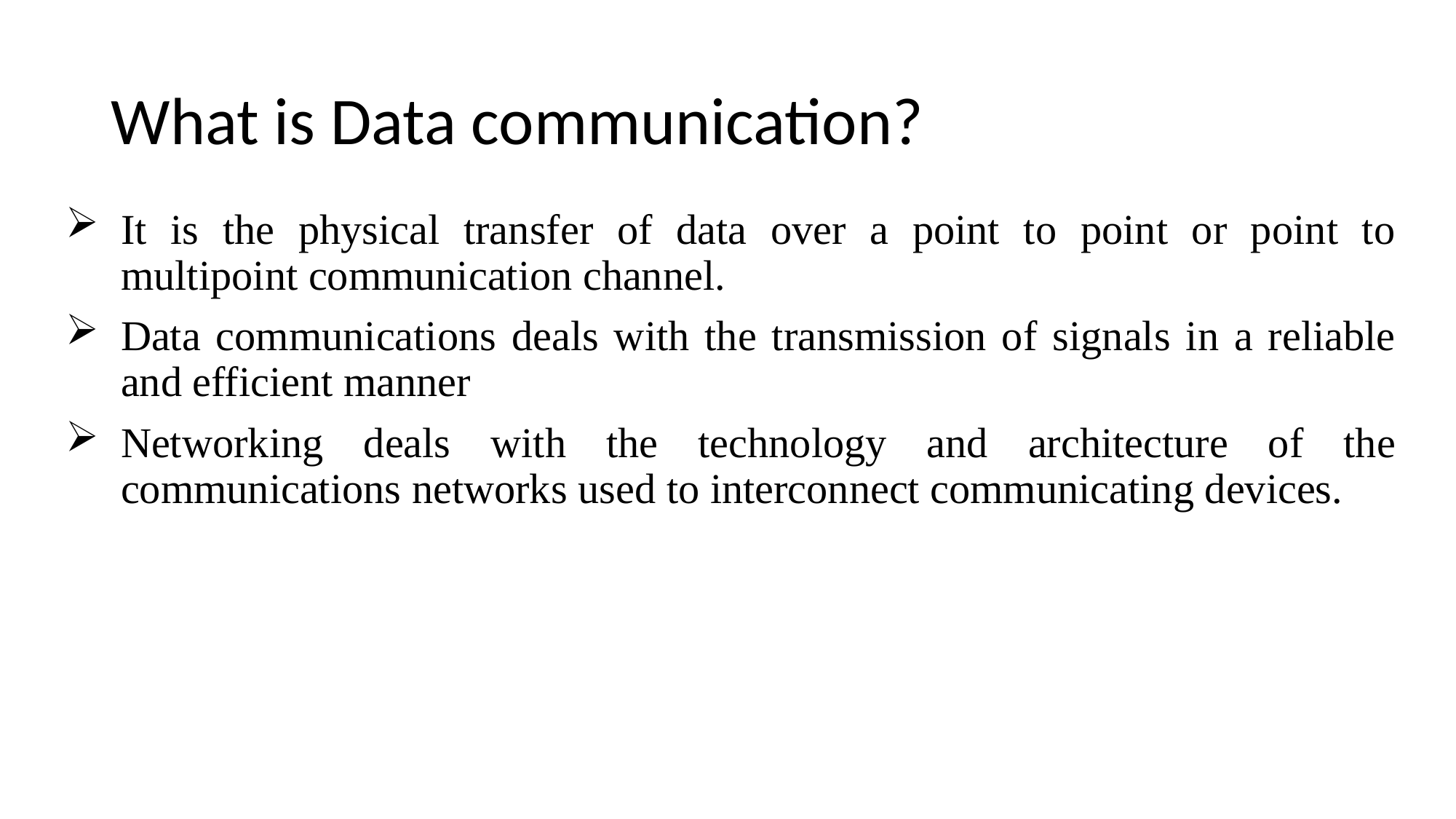

# What is Data communication?
It is the physical transfer of data over a point to point or point to multipoint communication channel.
Data communications deals with the transmission of signals in a reliable and efficient manner
Networking deals with the technology and architecture of the communications networks used to interconnect communicating devices.